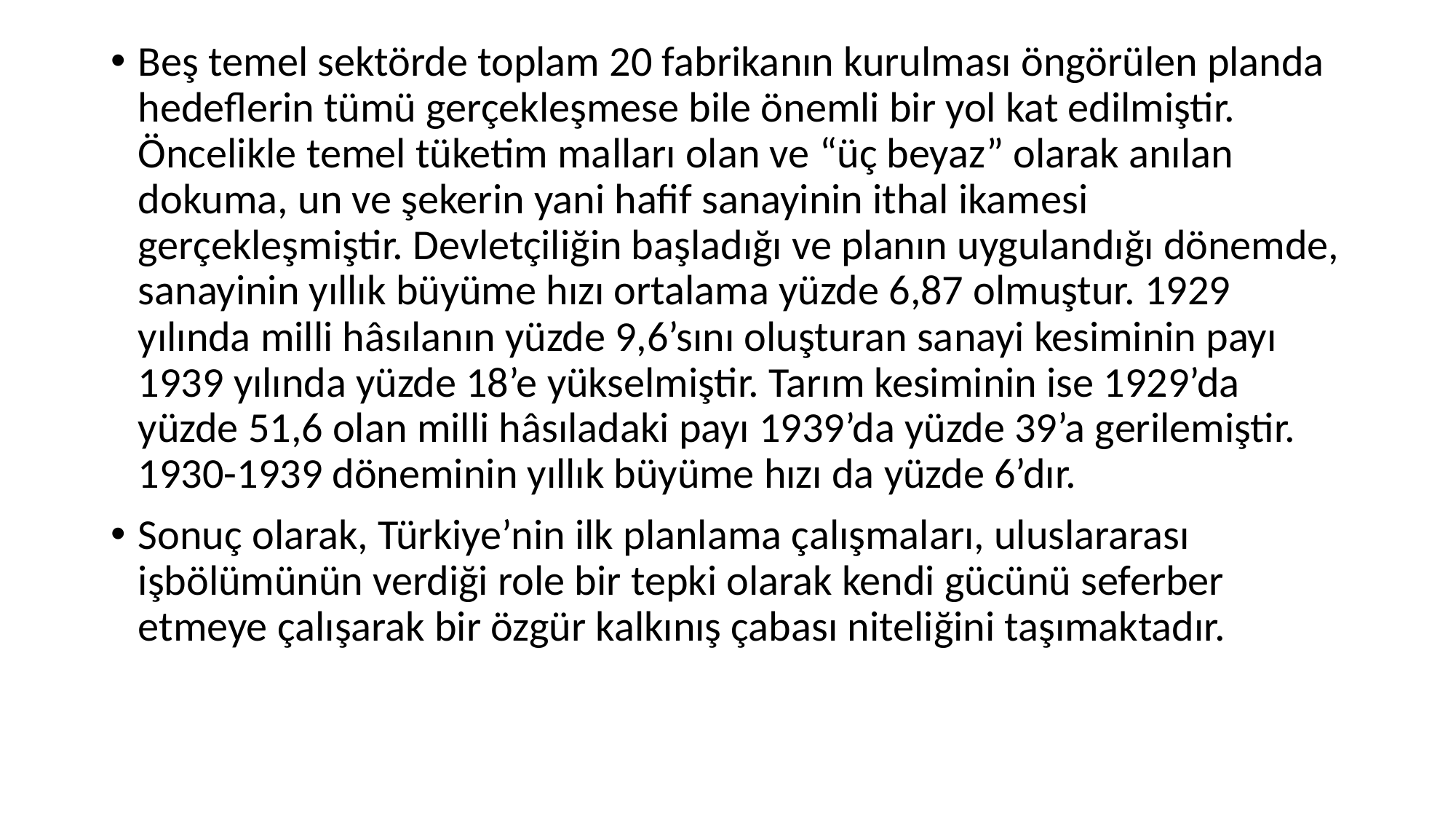

Beş temel sektörde toplam 20 fabrikanın kurulması öngörülen planda hedeflerin tümü gerçekleşmese bile önemli bir yol kat edilmiştir. Öncelikle temel tüketim malları olan ve “üç beyaz” olarak anılan dokuma, un ve şekerin yani hafif sanayinin ithal ikamesi gerçekleşmiştir. Devletçiliğin başladığı ve planın uygulandığı dönemde, sanayinin yıllık büyüme hızı ortalama yüzde 6,87 olmuştur. 1929 yılında milli hâsılanın yüzde 9,6’sını oluşturan sanayi kesiminin payı 1939 yılında yüzde 18’e yükselmiştir. Tarım kesiminin ise 1929’da yüzde 51,6 olan milli hâsıladaki payı 1939’da yüzde 39’a gerilemiştir. 1930-1939 döneminin yıllık büyüme hızı da yüzde 6’dır.
Sonuç olarak, Türkiye’nin ilk planlama çalışmaları, uluslararası işbölümünün verdiği role bir tepki olarak kendi gücünü seferber etmeye çalışarak bir özgür kalkınış çabası niteliğini taşımaktadır.